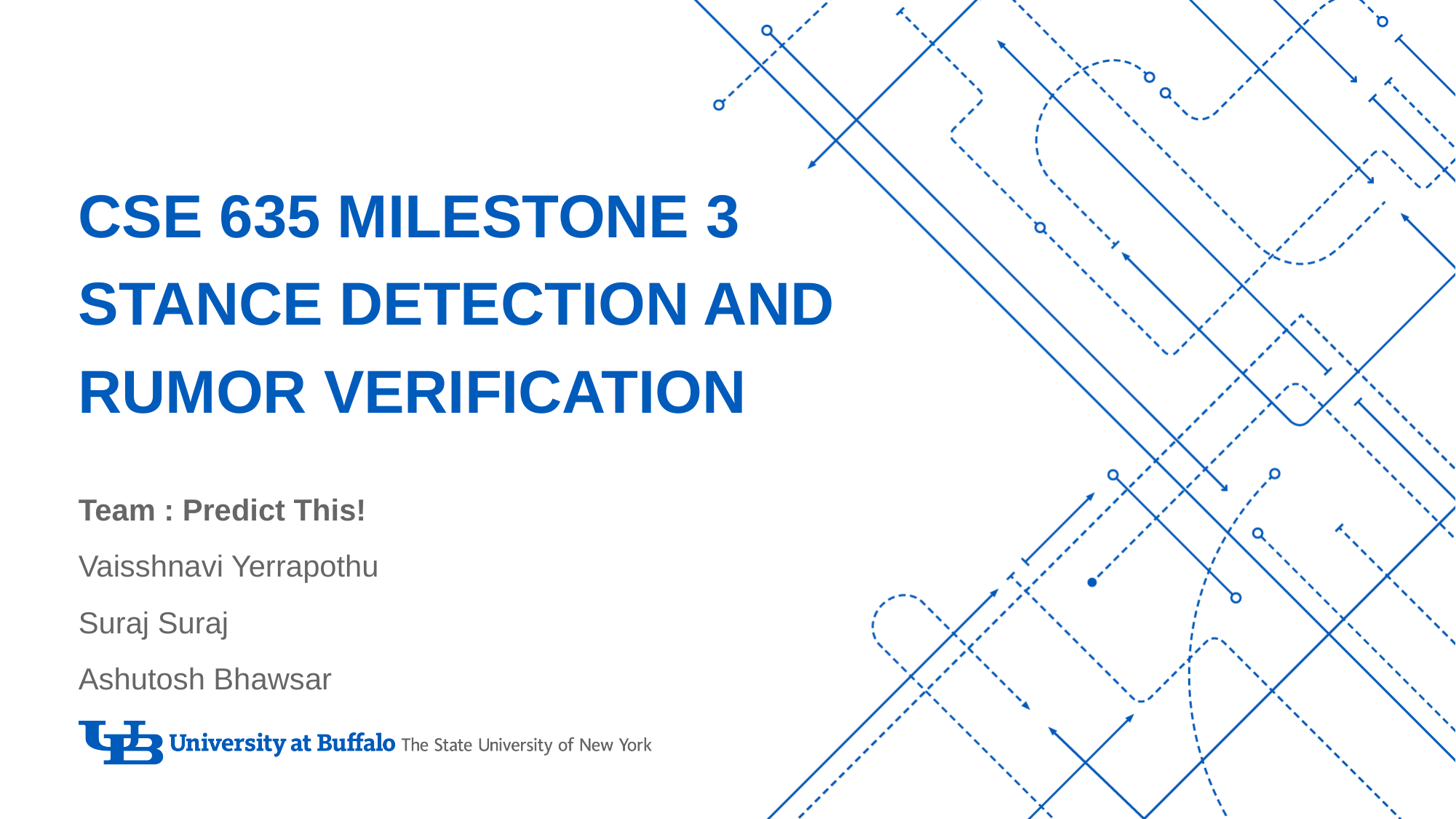

# CSE 635 Milestone 3  Stance Detection and Rumor Verification
Team : Predict This!
Vaisshnavi Yerrapothu
Suraj Suraj
Ashutosh Bhawsar